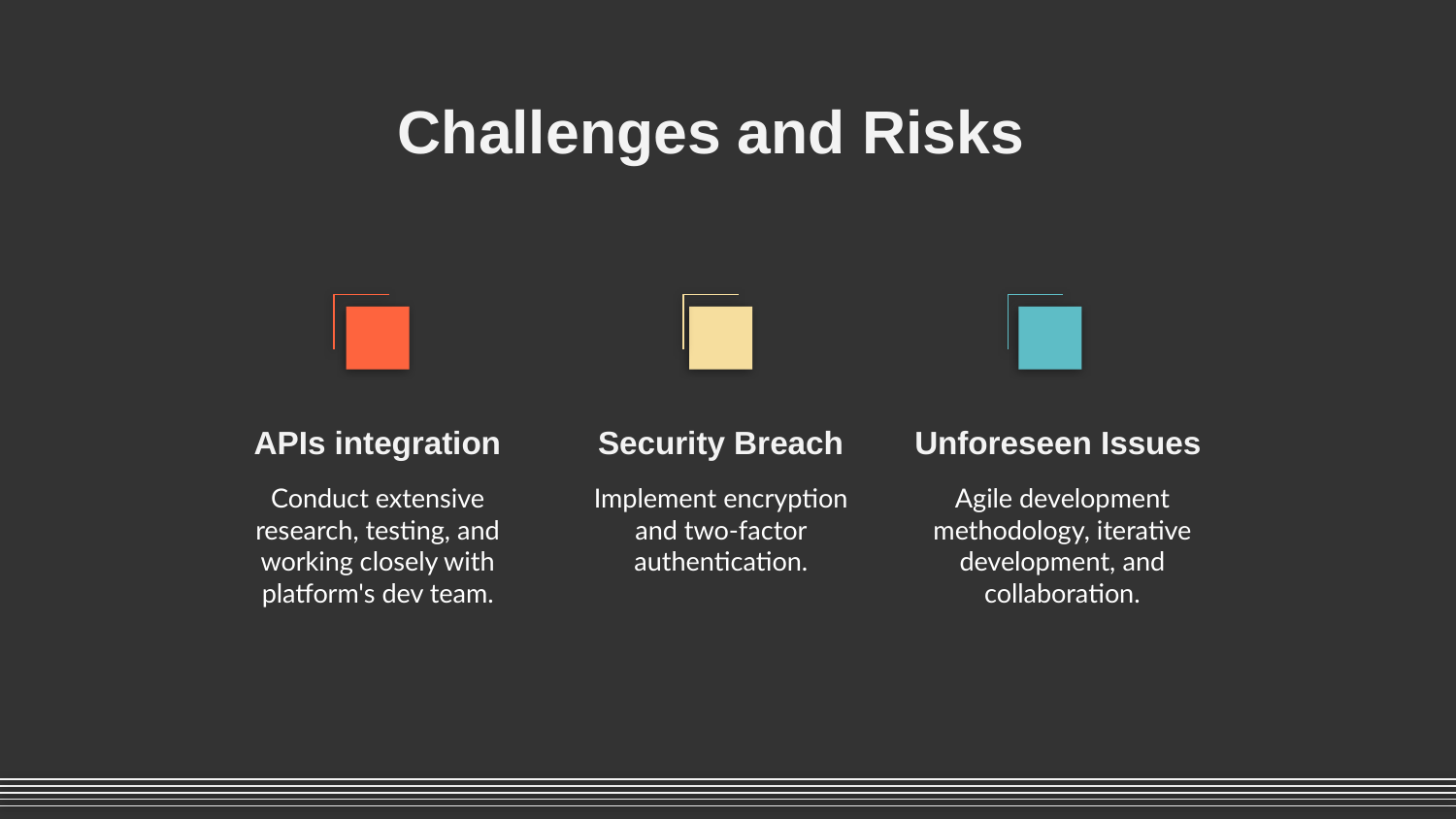

# Challenges and Risks

APIs integration
Security Breach
Unforeseen Issues
Conduct extensive research, testing, and working closely with platform's dev team.

Implement encryption and two-factor authentication.

Agile development methodology, iterative development, and collaboration.